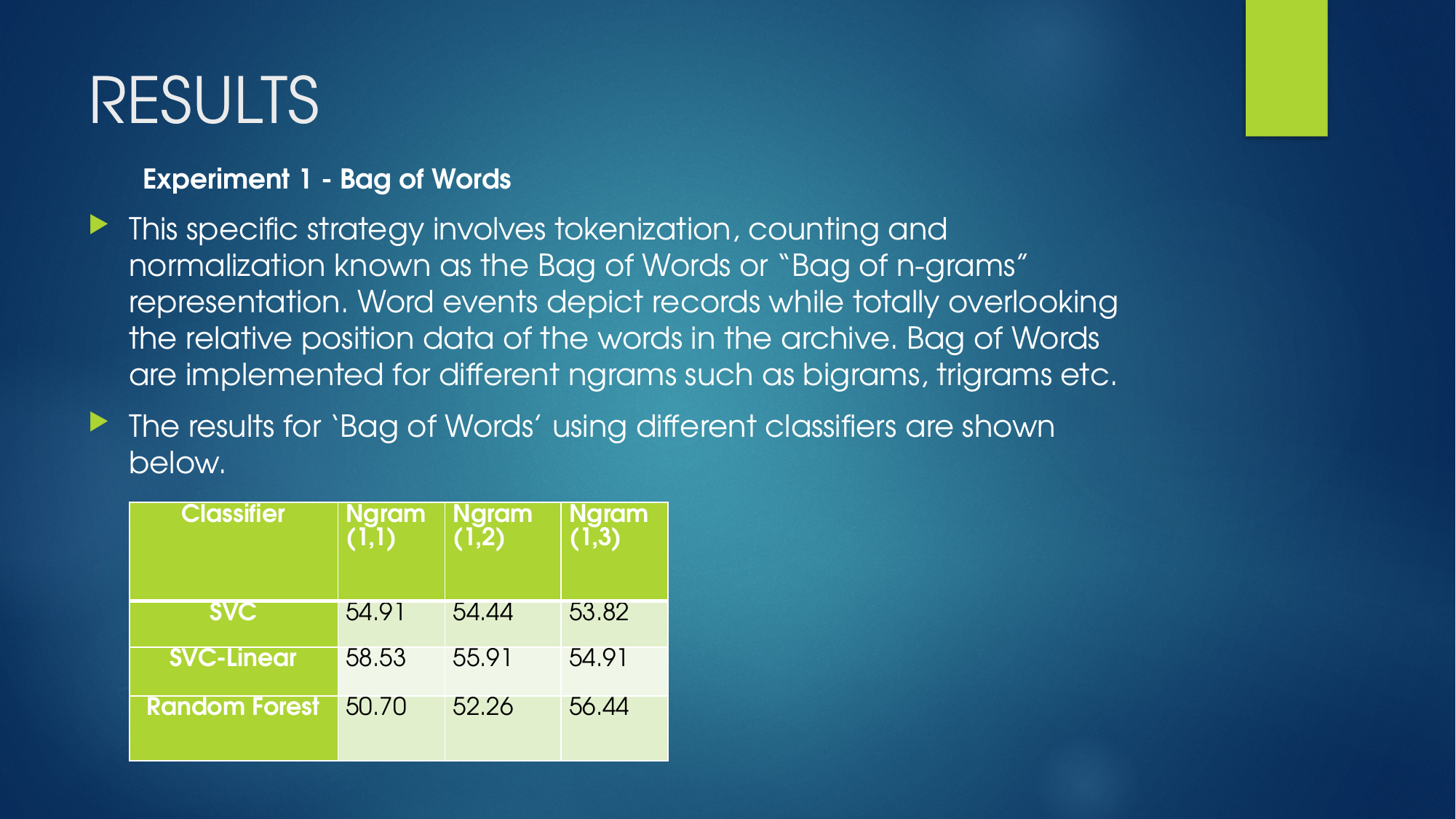

# RESULTS
Experiment 1 - Bag of Words
This specific strategy involves tokenization, counting and normalization known as the Bag of Words or “Bag of n-grams” representation. Word events depict records while totally overlooking the relative position data of the words in the archive. Bag of Words are implemented for different ngrams such as bigrams, trigrams etc.
The results for ‘Bag of Words’ using different classifiers are shown below.

| Classifier | Ngram (1,1) | Ngram (1,2) | Ngram (1,3) |
| --- | --- | --- | --- |
| SVC | 54.91 | 54.44 | 53.82 |
| SVC-Linear | 58.53 | 55.91 | 54.91 |
| Random Forest | 50.70 | 52.26 | 56.44 |